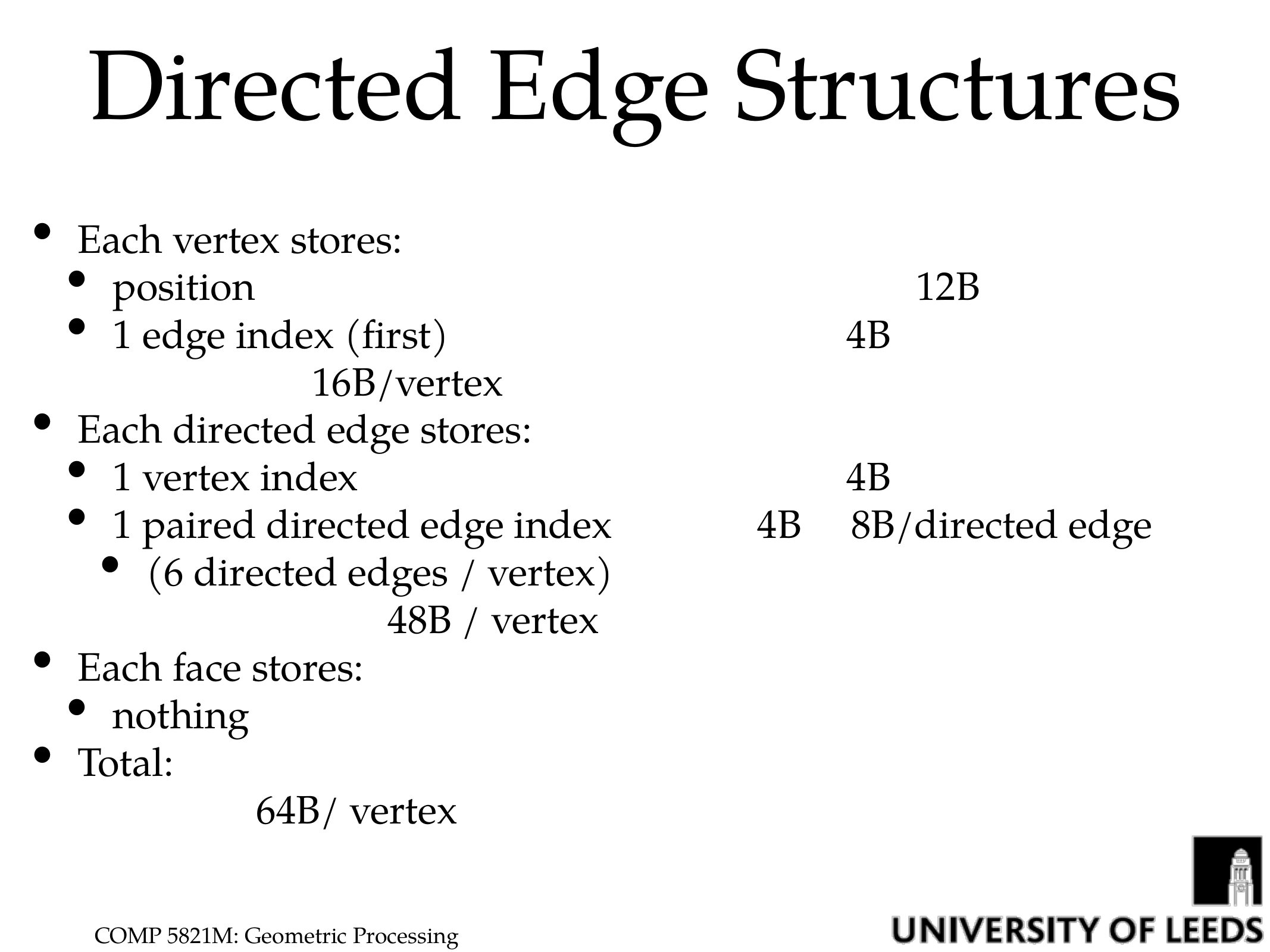

# Directed Edge Structures
Each vertex stores:
position								12B
1 edge index (first)					  4B					16B/vertex
Each directed edge stores:
1 vertex index						  4B
1 paired directed edge index		  4B     8B/directed edge
(6 directed edges / vertex)								48B / vertex
Each face stores:
nothing
Total:															64B/ vertex